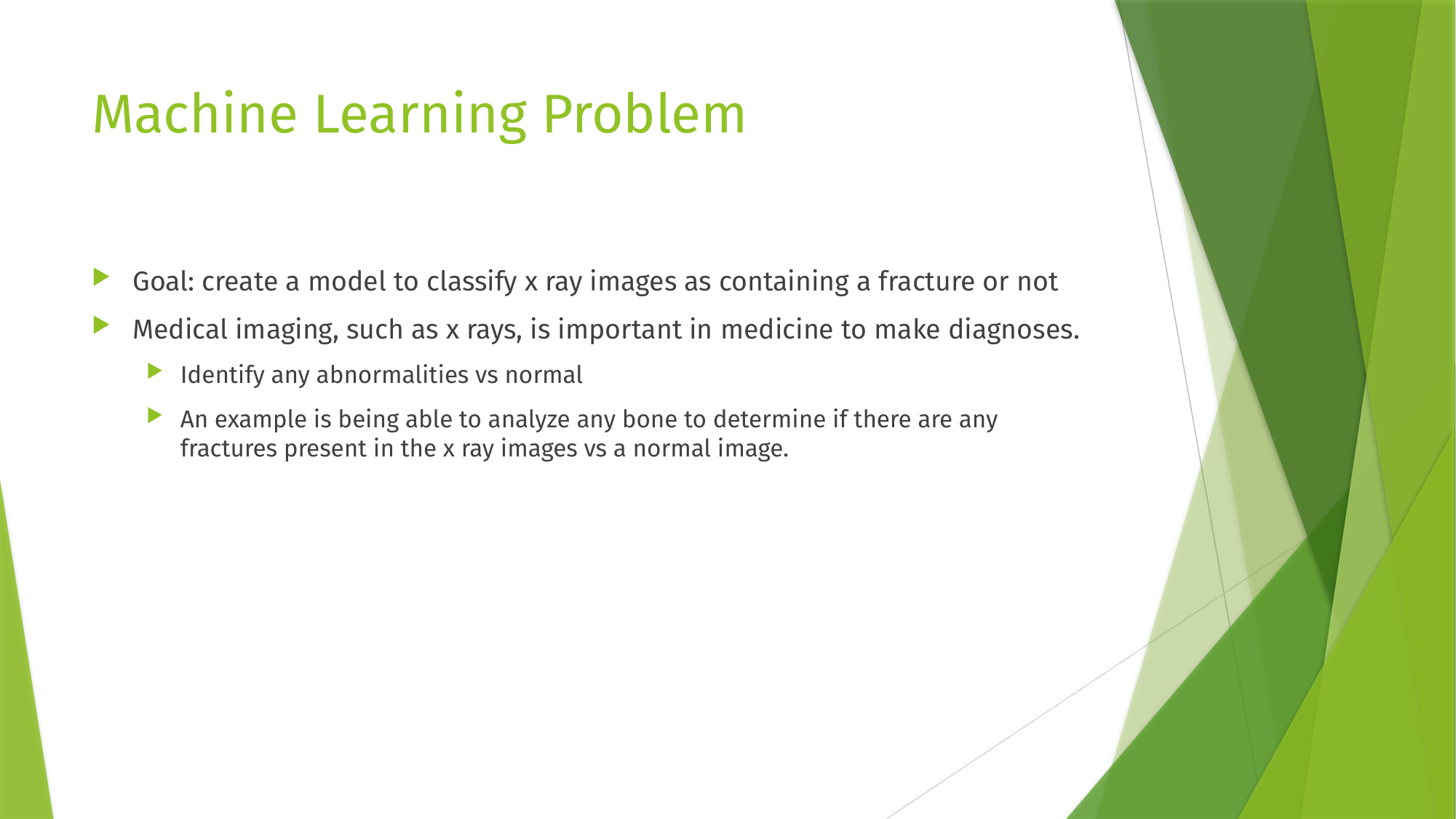

# Machine Learning Problem
Goal: create a model to classify x ray images as containing a fracture or not
Medical imaging, such as x rays, is important in medicine to make diagnoses.
Identify any abnormalities vs normal
An example is being able to analyze any bone to determine if there are any fractures present in the x ray images vs a normal image.